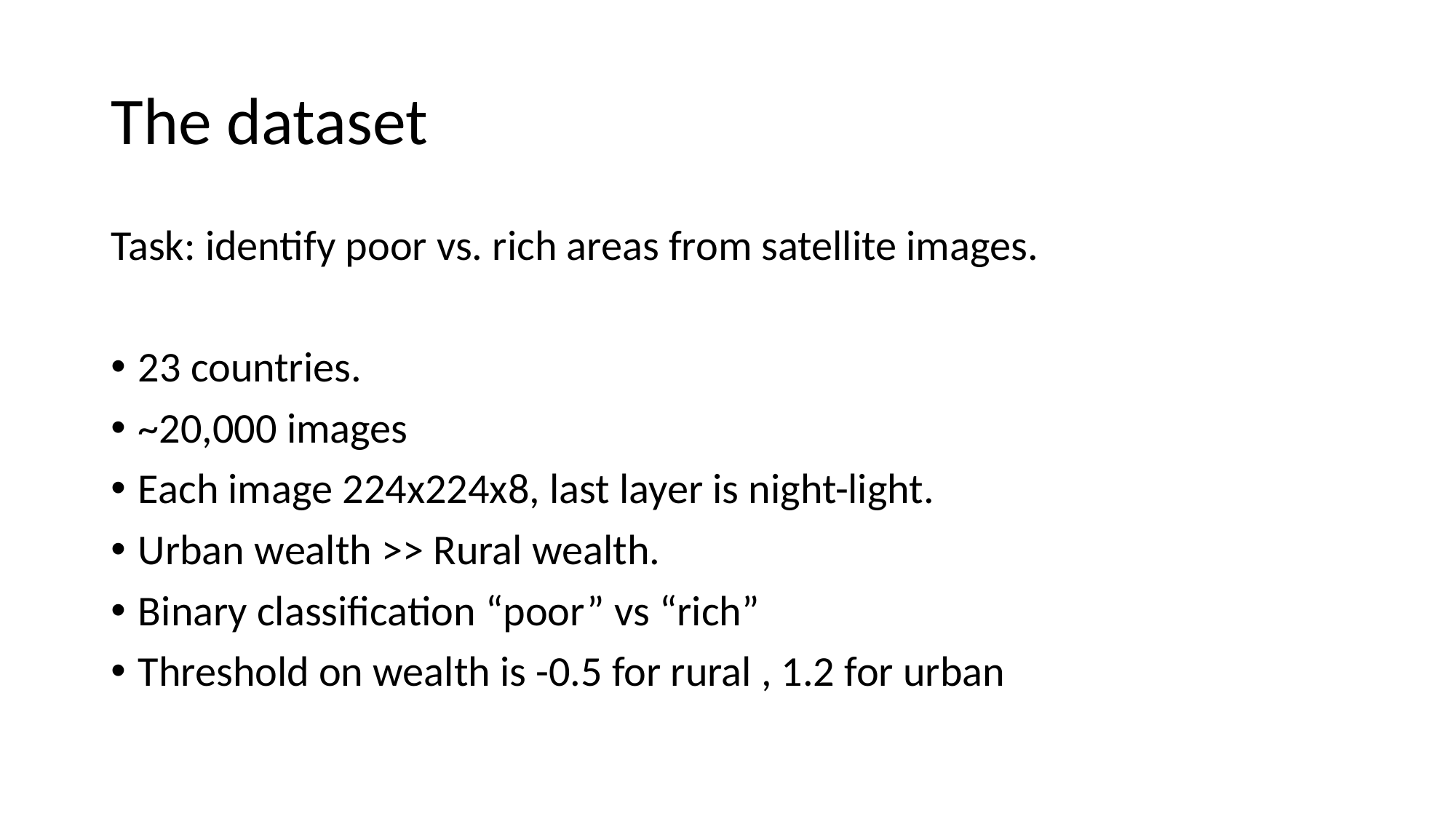

# The dataset
Task: identify poor vs. rich areas from satellite images.

23 countries.
~20,000 images
Each image 224x224x8, last layer is night-light.
Urban wealth >> Rural wealth.
Binary classification “poor” vs “rich”
Threshold on wealth is -0.5 for rural , 1.2 for urban